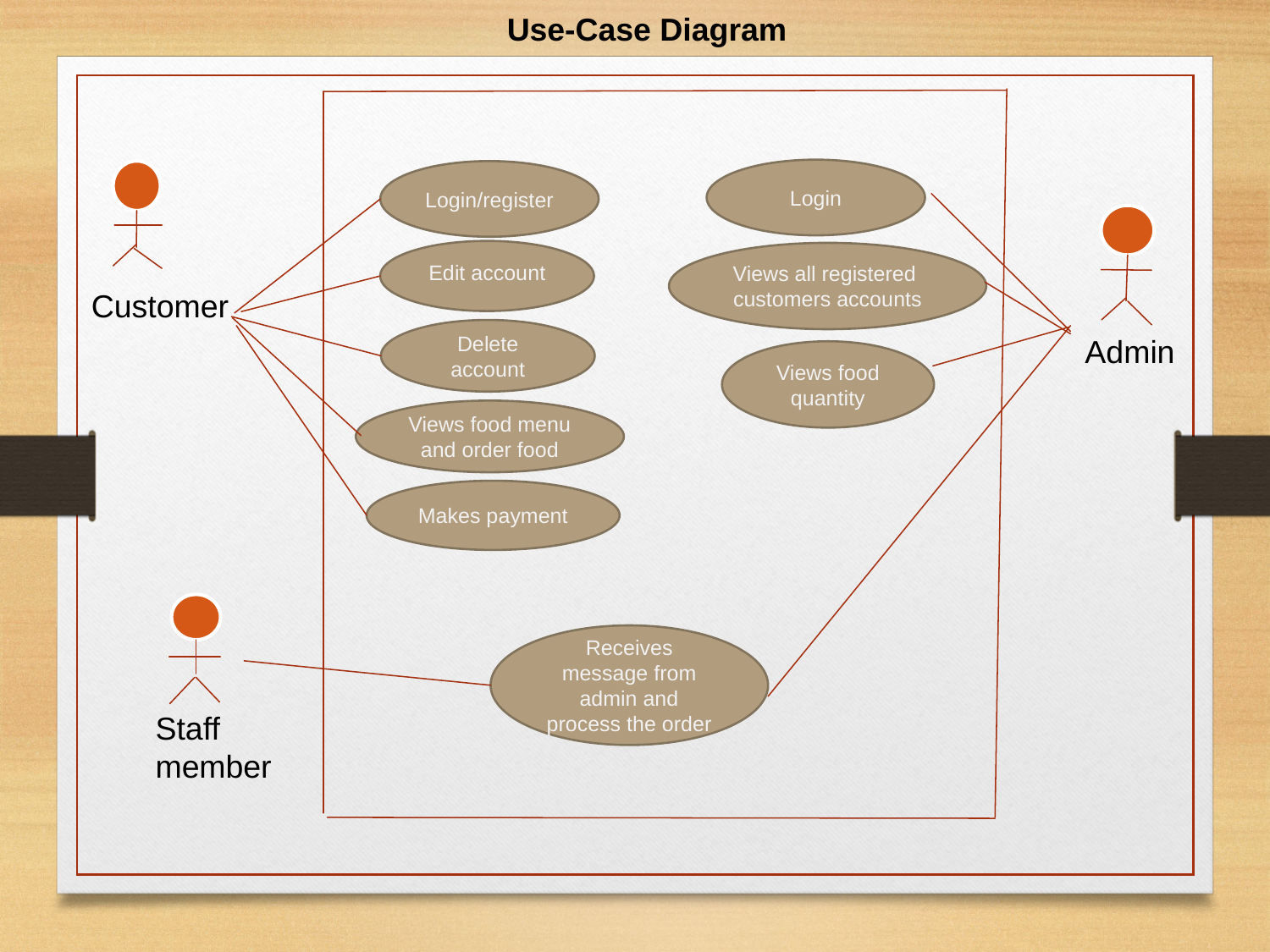

Use-Case Diagram
Login

Login/register

Edit account

Views all registered  customers accounts
Customer
Delete account
Admin
Views food quantity
Views food menu and order food
Makes payment

Receives message from admin and process the order
Staff member